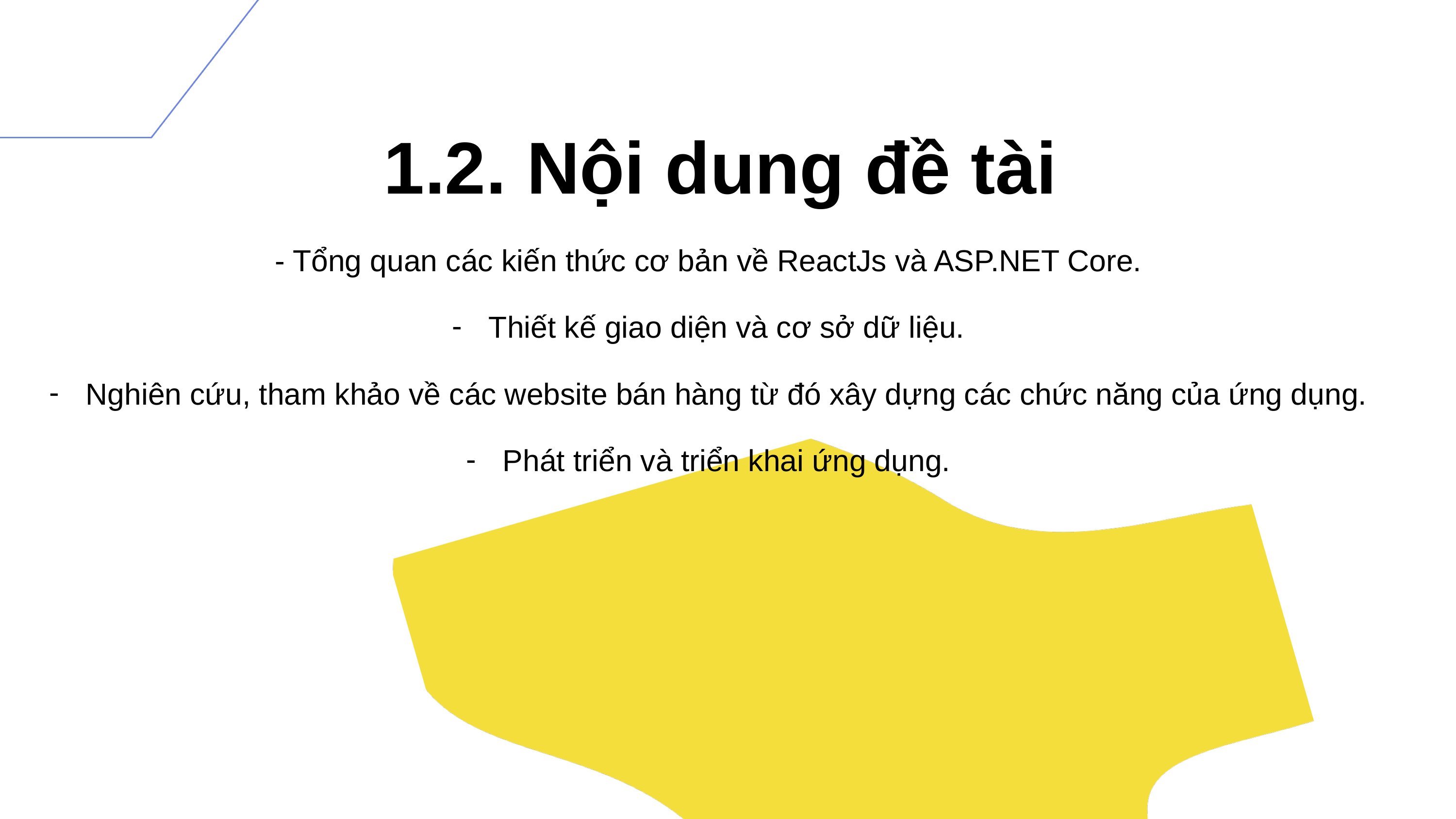

1.2. Nội dung đề tài
- Tổng quan các kiến thức cơ bản về ReactJs và ASP.NET Core.
Thiết kế giao diện và cơ sở dữ liệu.
Nghiên cứu, tham khảo về các website bán hàng từ đó xây dựng các chức năng của ứng dụng.
Phát triển và triển khai ứng dụng.